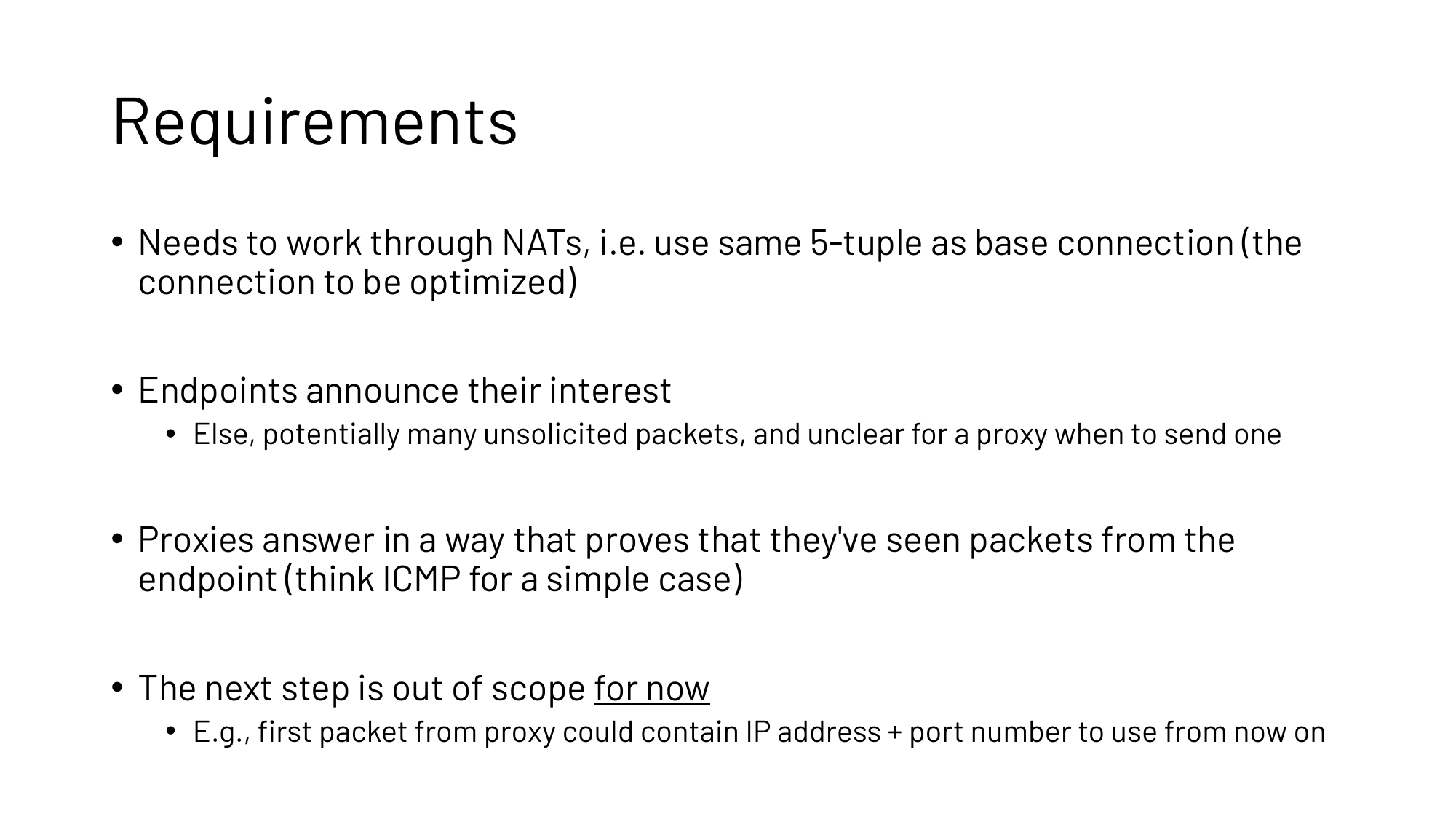

# Requirements
Needs to work through NATs, i.e. use same 5-tuple as base connection (the connection to be optimized)

Endpoints announce their interest
Else, potentially many unsolicited packets, and unclear for a proxy when to send one

Proxies answer in a way that proves that they've seen packets from the endpoint (think ICMP for a simple case)

The next step is out of scope for now
E.g., first packet from proxy could contain IP address + port number to use from now on